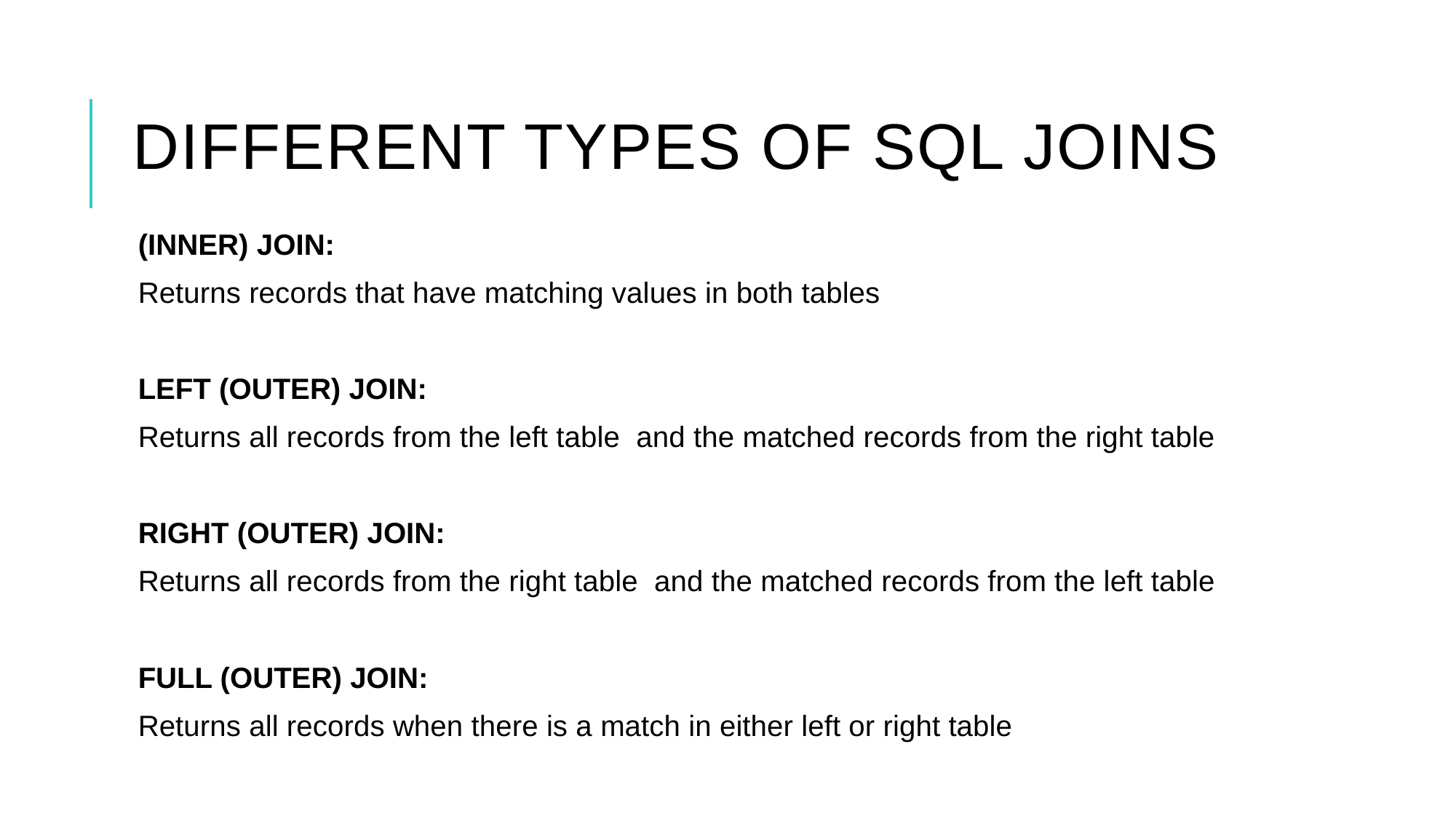

# Different Types of SQL JOINs
(INNER) JOIN:
Returns records that have matching values in both tables

LEFT (OUTER) JOIN:
Returns all records from the left table  and the matched records from the right table

RIGHT (OUTER) JOIN:
Returns all records from the right table  and the matched records from the left table

FULL (OUTER) JOIN:
Returns all records when there is a match in either left or right table